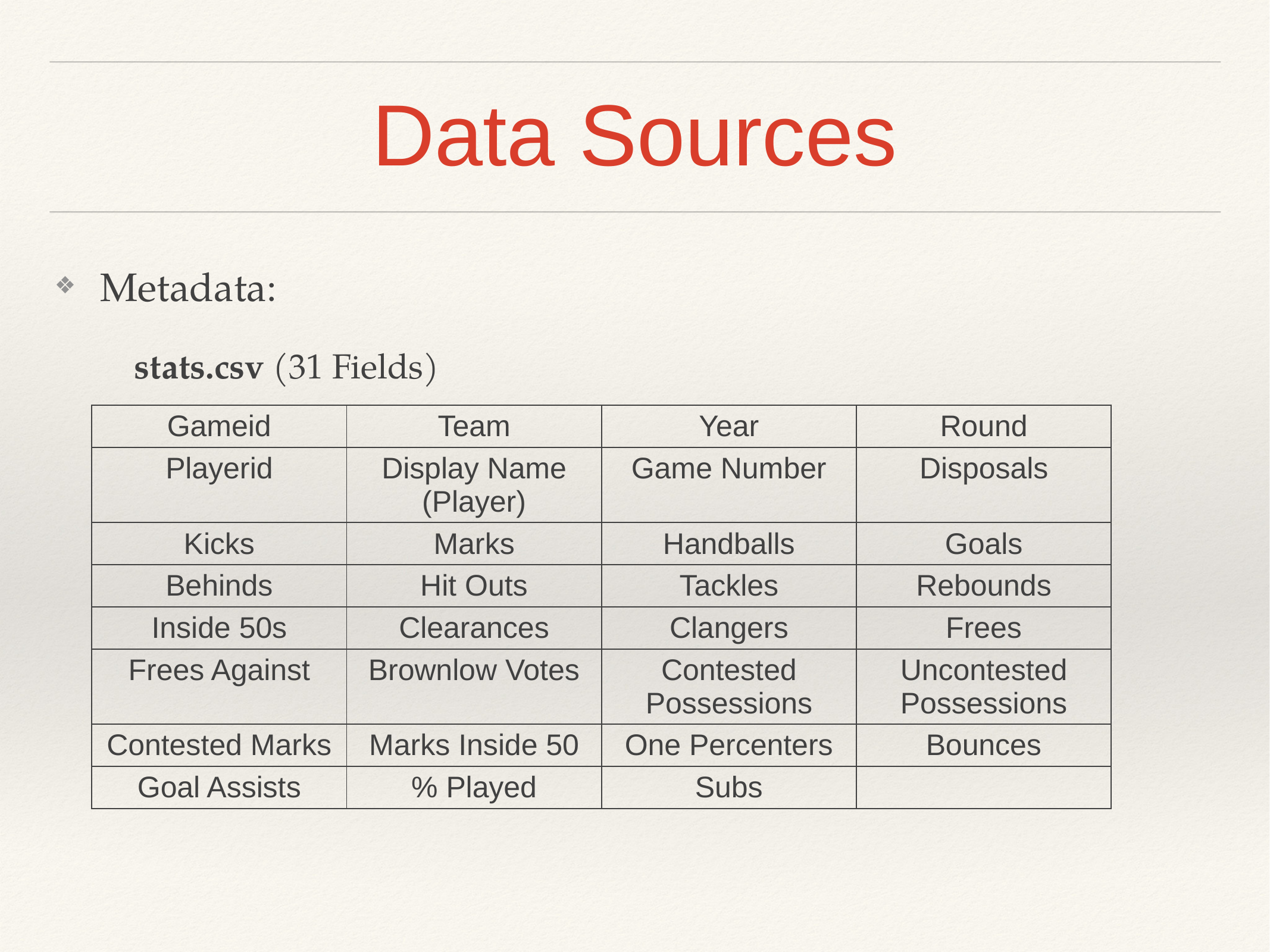

# Data Sources
Metadata:
        stats.csv (31 Fields)

| Gameid | Team | Year | Round |
| --- | --- | --- | --- |
| Playerid | Display Name (Player) | Game Number | Disposals |
| Kicks | Marks | Handballs | Goals |
| Behinds | Hit Outs | Tackles | Rebounds |
| Inside 50s | Clearances | Clangers | Frees |
| Frees Against | Brownlow Votes | Contested Possessions | Uncontested Possessions |
| Contested Marks | Marks Inside 50 | One Percenters | Bounces |
| Goal Assists | % Played | Subs |  |